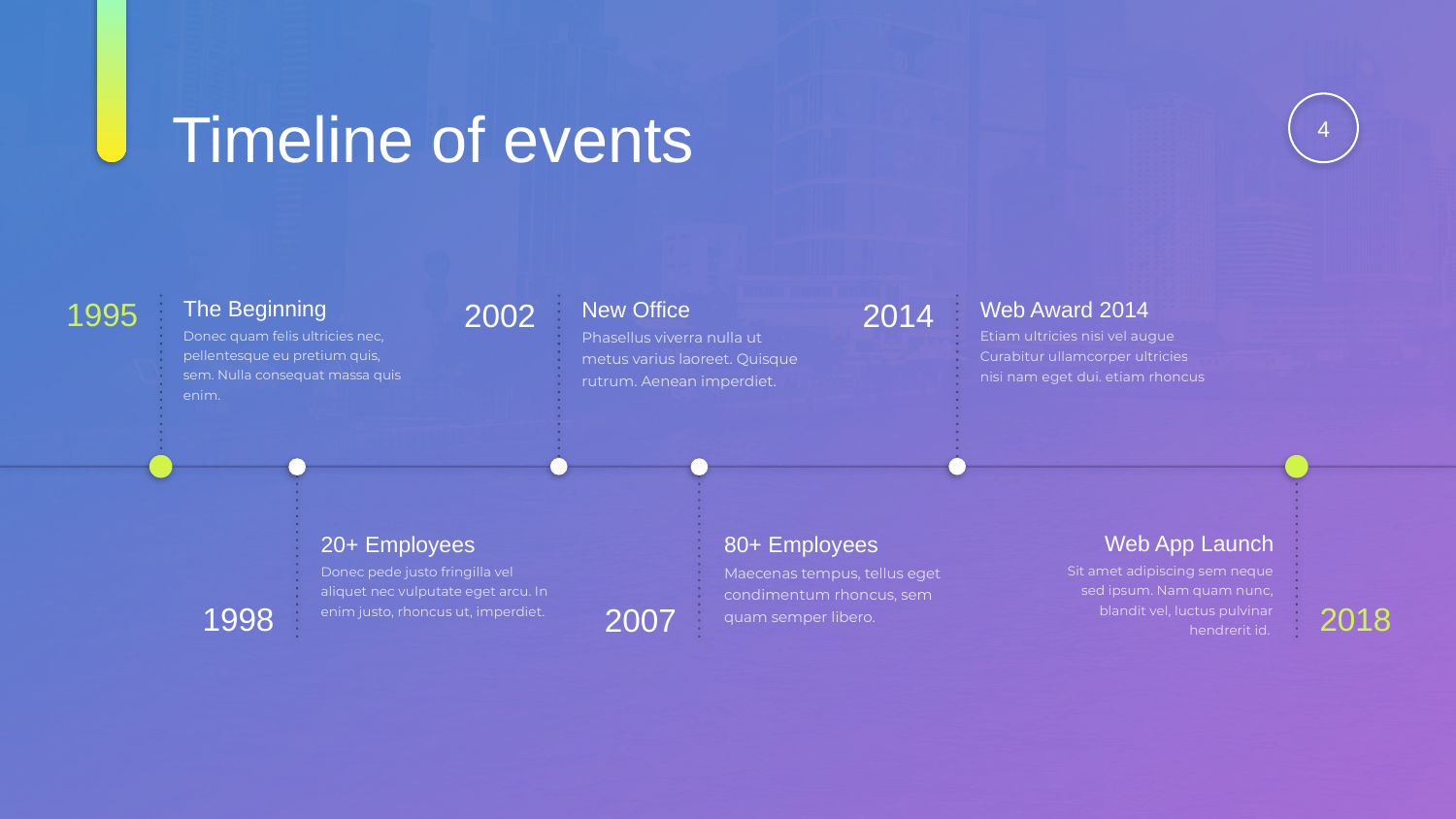

# Timeline of events
4
1995
The Beginning
2002
2014
New Office
Web Award 2014
Donec quam felis ultricies nec, pellentesque eu pretium quis, sem. Nulla consequat massa quis enim.
Phasellus viverra nulla ut metus varius laoreet. Quisque rutrum. Aenean imperdiet.
Etiam ultricies nisi vel augue. Curabitur ullamcorper ultricies nisi nam eget dui. etiam rhoncus.
Web App Launch
20+ Employees
80+ Employees
 Sit amet adipiscing sem neque sed ipsum. Nam quam nunc, blandit vel, luctus pulvinar hendrerit id.
Donec pede justo fringilla vel aliquet nec vulputate eget arcu. In enim justo, rhoncus ut, imperdiet.
Maecenas tempus, tellus eget condimentum rhoncus, sem quam semper libero.
1998
2018
2007